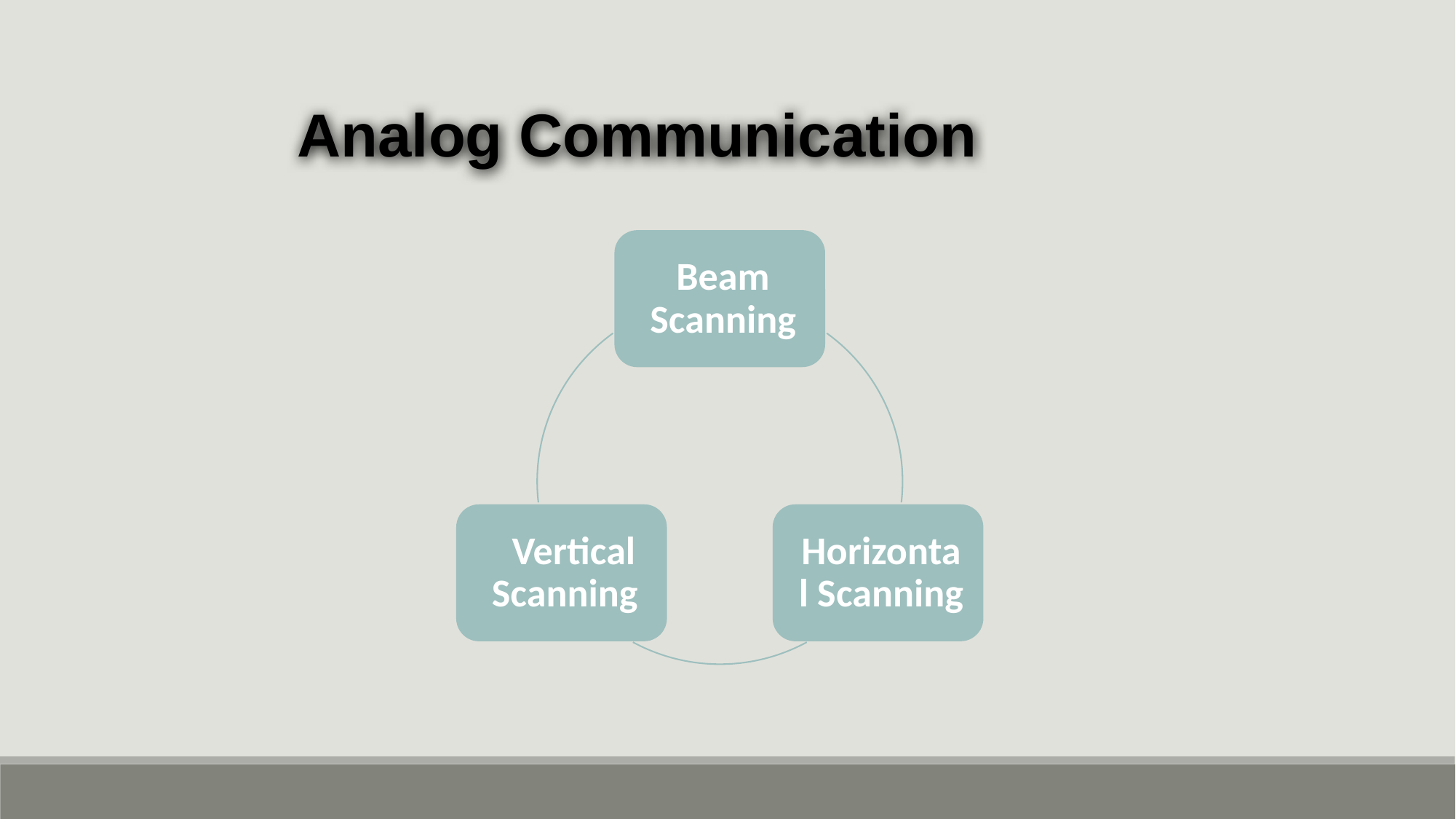

Analog Communication
Beam Scanning
Horizontal Scanning
  Vertical Scanning